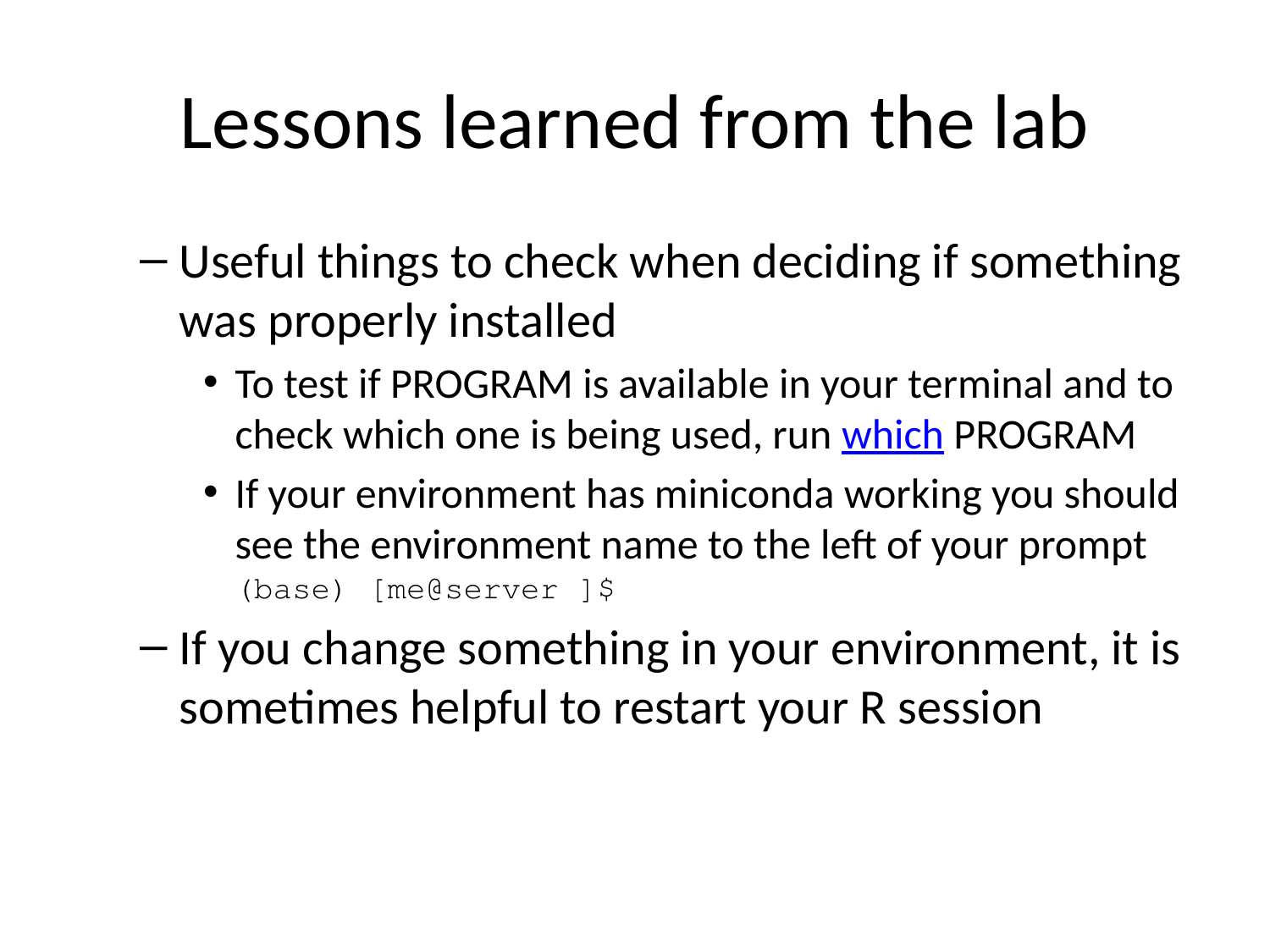

# Lessons learned from the lab
Useful things to check when deciding if something was properly installed
To test if PROGRAM is available in your terminal and to check which one is being used, run which PROGRAM
If your environment has miniconda working you should see the environment name to the left of your prompt (base) [me@server ]$
If you change something in your environment, it is sometimes helpful to restart your R session